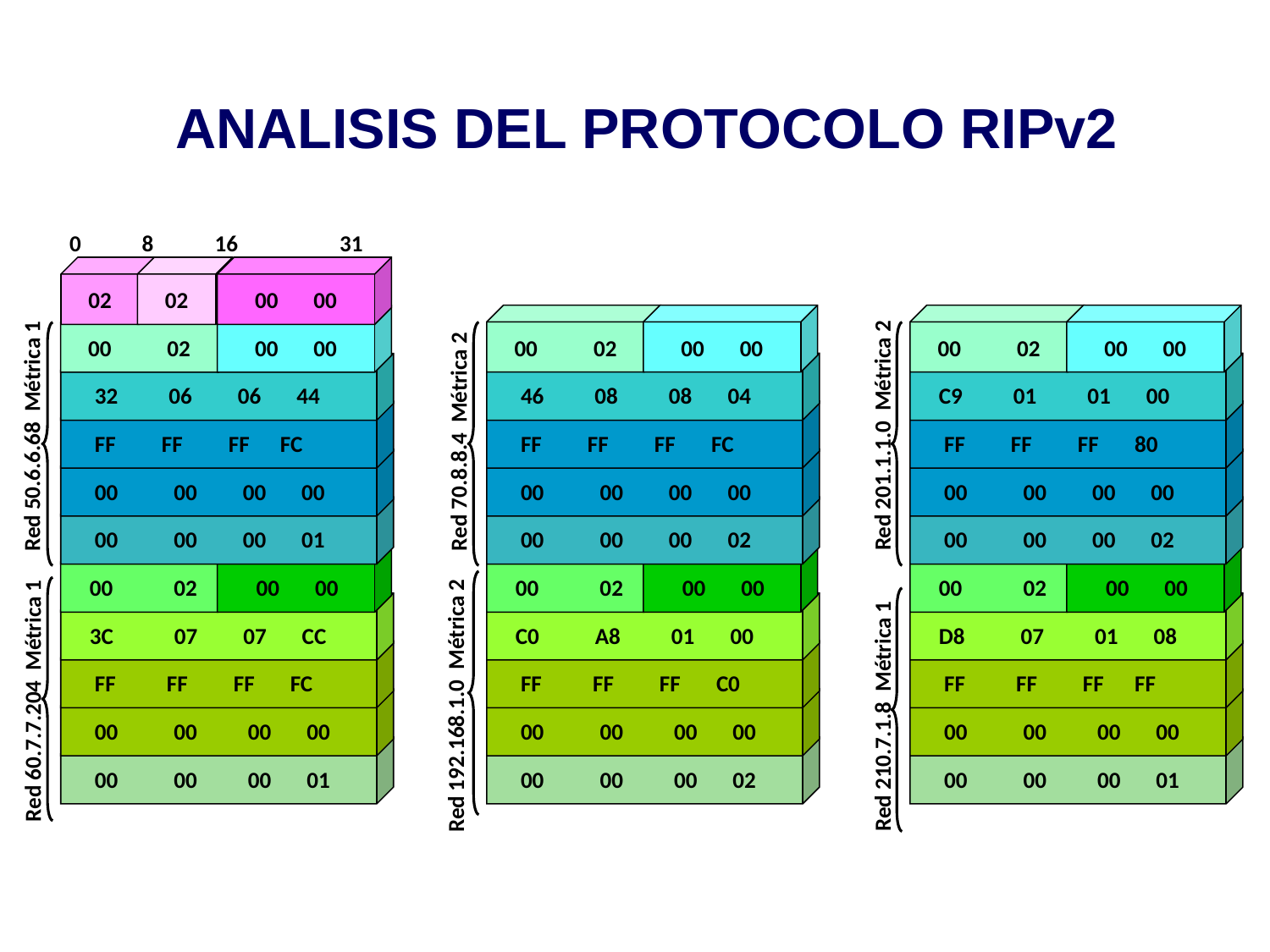

ANALISIS DEL PROTOCOLO RIPv2

0            8            16                    31
02
02
00       00

Red 50.6.6.68  Métrica 1
00           02
00       00
    32          06         06       44
    FF         FF         FF      FC
    00           00         00       00
    00           00         00       01
   00            02
     00       00

   3C            07         07       CC
    FF          FF         FF       FC
Red 60.7.7.204  Métrica 1
    00           00          00       00
    00           00          00       01

Red 201.1.1.0  Métrica 2
00           02
00       00
   C9          01          01       00
    FF         FF         FF       80
    00           00         00       00
    00           00         00       02
   00            02
     00       00

   D8           07          01       08
    FF          FF         FF      FF
    00           00          00       00
Red 210.7.1.8  Métrica 1
    00           00          00       01
00           02
00       00

Red 70.8.8.4  Métrica 2
    46          08          08       04
    FF         FF         FF       FC
    00           00         00       00
    00           00         00       02
   00            02
     00       00

   C0           A8          01       00
    FF          FF         FF       C0
Red 192.168.1.0  Métrica 2
    00           00          00       00
    00           00          00       02